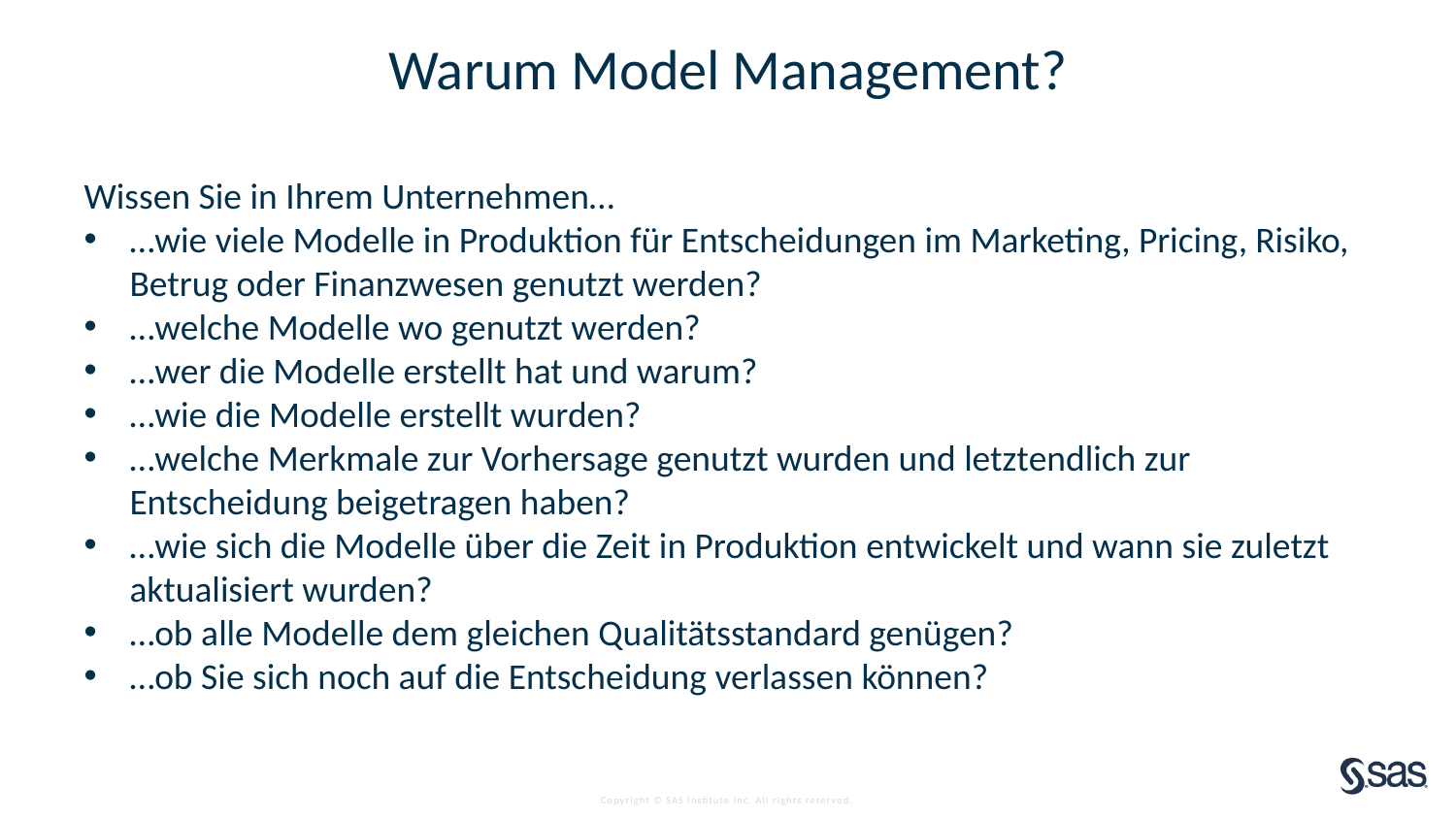

# Warum Model Management?
Wissen Sie in Ihrem Unternehmen…
…wie viele Modelle in Produktion für Entscheidungen im Marketing, Pricing, Risiko, Betrug oder Finanzwesen genutzt werden?
…welche Modelle wo genutzt werden?
…wer die Modelle erstellt hat und warum?
…wie die Modelle erstellt wurden?
…welche Merkmale zur Vorhersage genutzt wurden und letztendlich zur Entscheidung beigetragen haben?
…wie sich die Modelle über die Zeit in Produktion entwickelt und wann sie zuletzt aktualisiert wurden?
…ob alle Modelle dem gleichen Qualitätsstandard genügen?
…ob Sie sich noch auf die Entscheidung verlassen können?